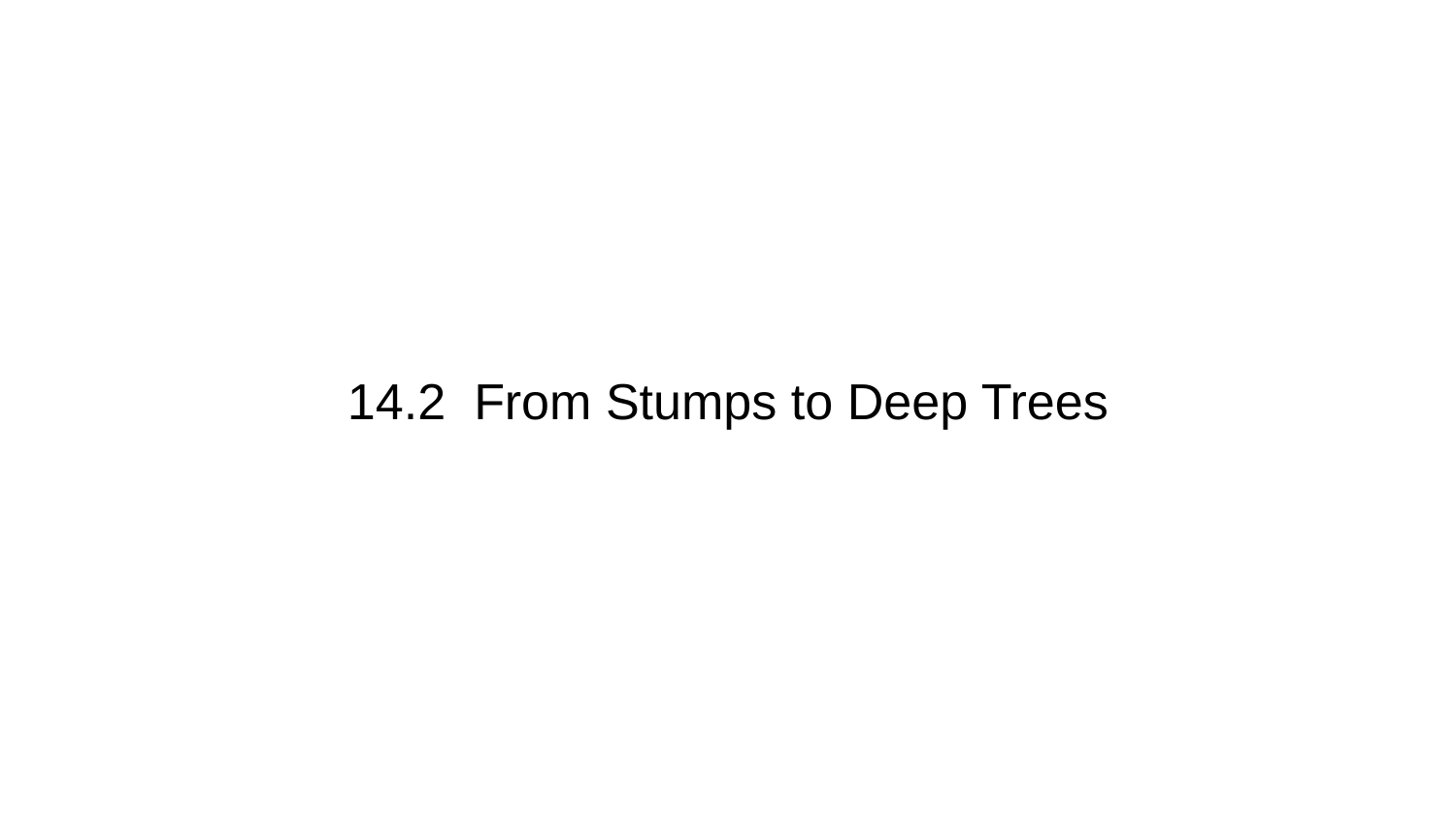

# 14.2  From Stumps to Deep Trees